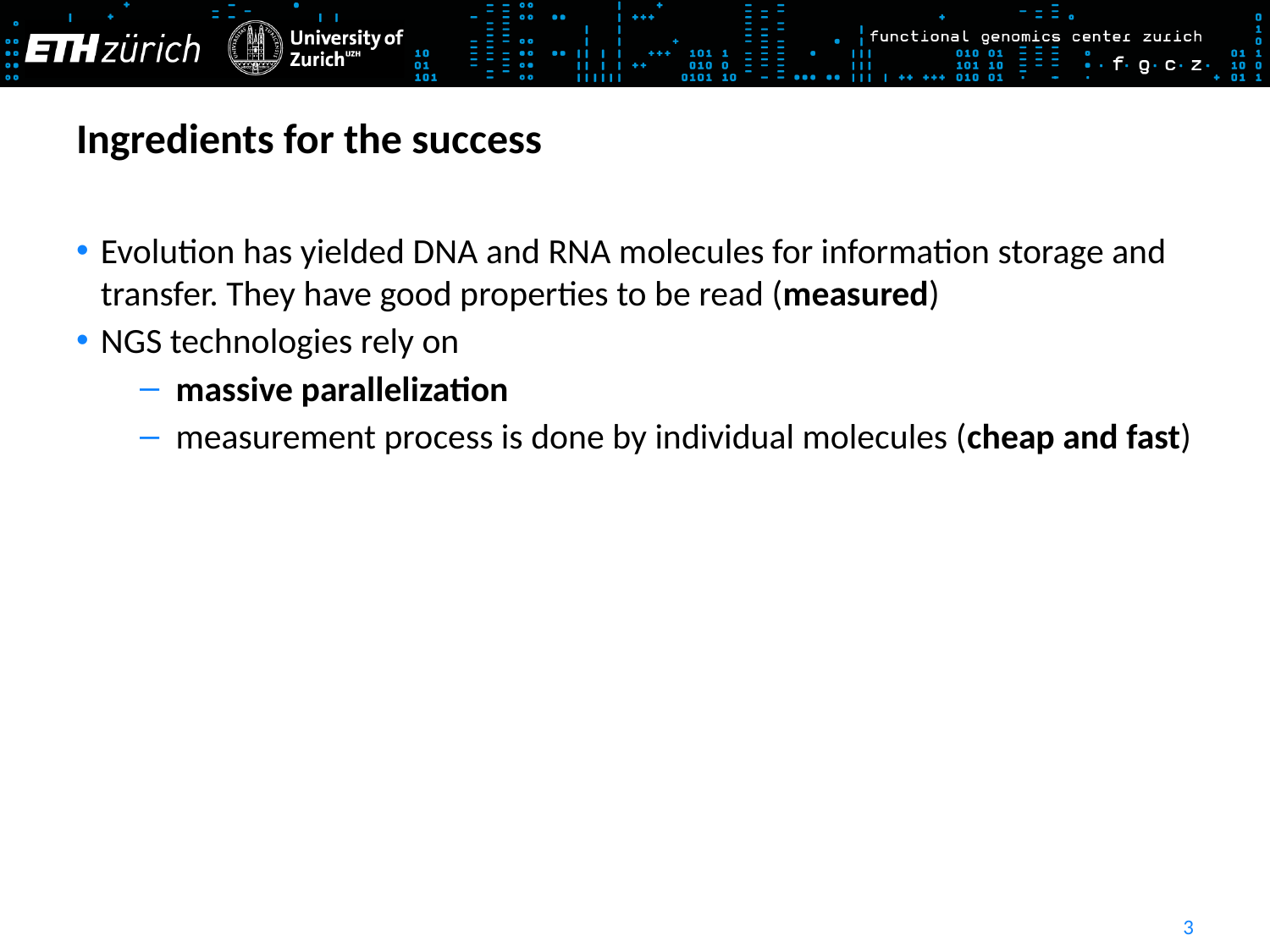

# Ingredients for the success
Evolution has yielded DNA and RNA molecules for information storage and transfer. They have good properties to be read (measured)
NGS technologies rely on
massive parallelization
measurement process is done by individual molecules (cheap and fast)

3